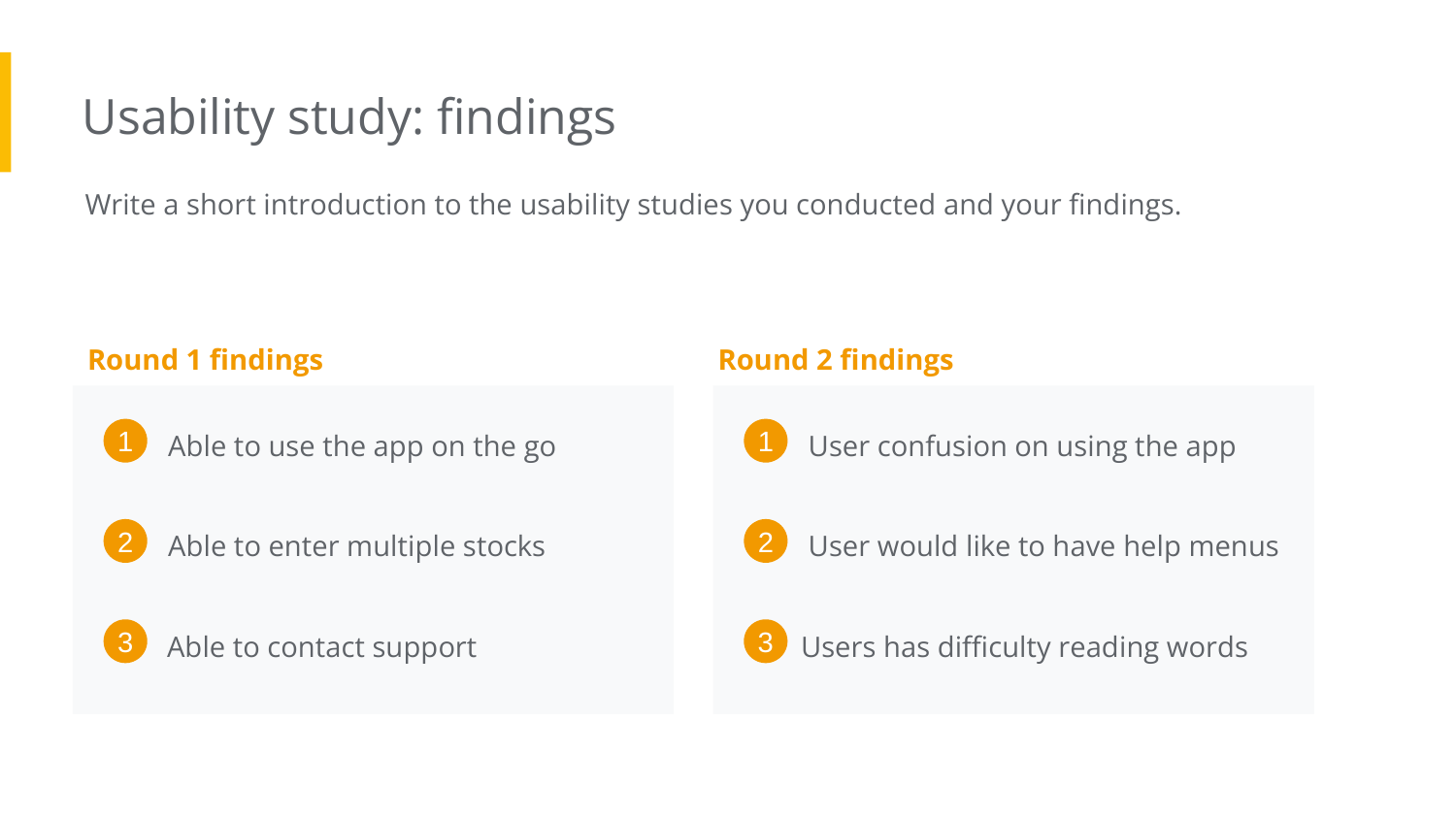

Usability study: findings
Write a short introduction to the usability studies you conducted and your findings.

Round 1 findings
Round 2 findings

Able to use the app on the go
User confusion on using the app
1
1
Able to enter multiple stocks
User would like to have help menus
2
2
Able to contact support
Users has difficulty reading words
3
3